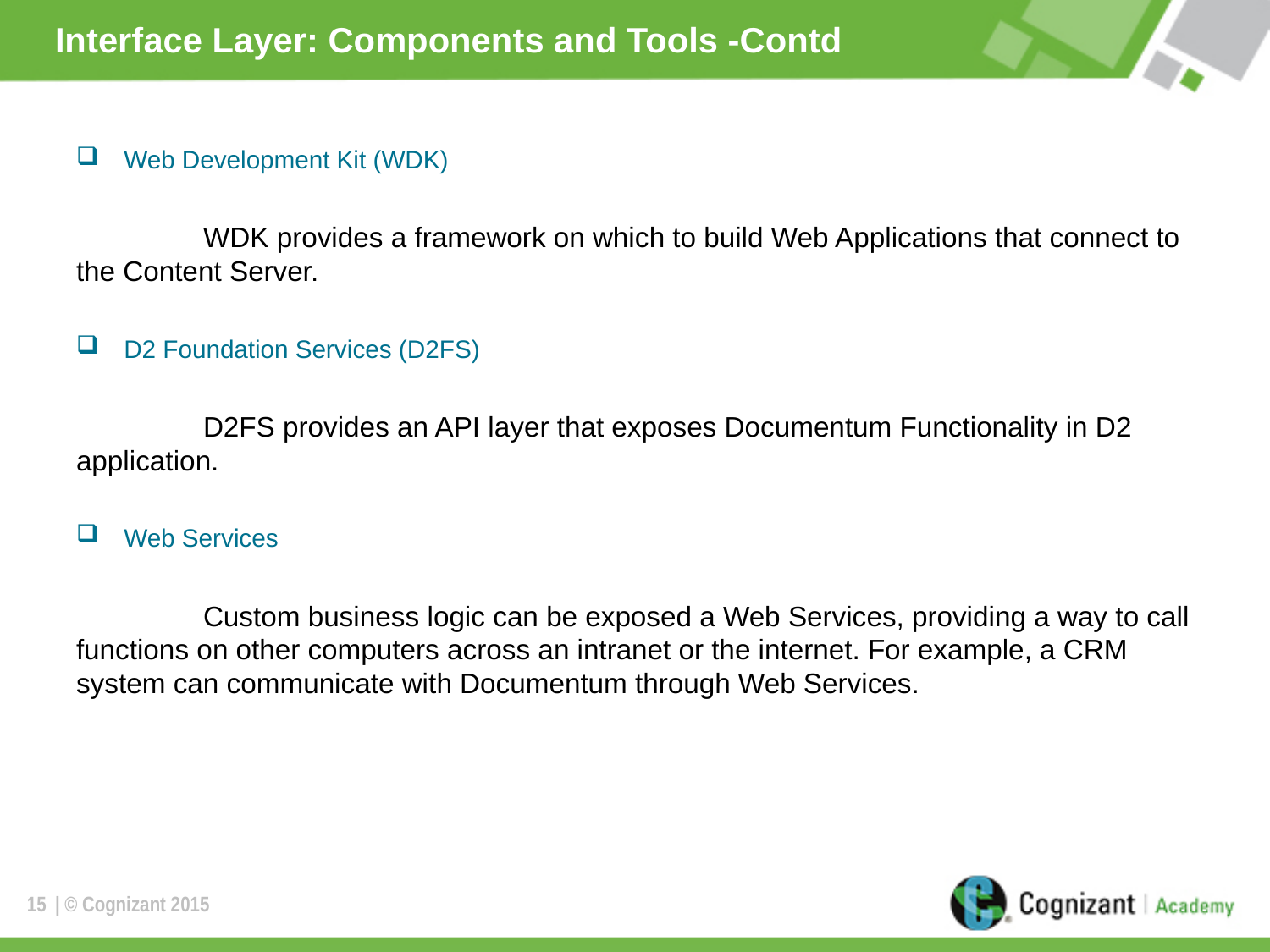

# Interface Layer: Components and Tools -Contd
Web Development Kit (WDK)

	WDK provides a framework on which to build Web Applications that connect to the Content Server.

D2 Foundation Services (D2FS)

	D2FS provides an API layer that exposes Documentum Functionality in D2 application.

Web Services

	Custom business logic can be exposed a Web Services, providing a way to call functions on other computers across an intranet or the internet. For example, a CRM system can communicate with Documentum through Web Services.

15
| © Cognizant 2015